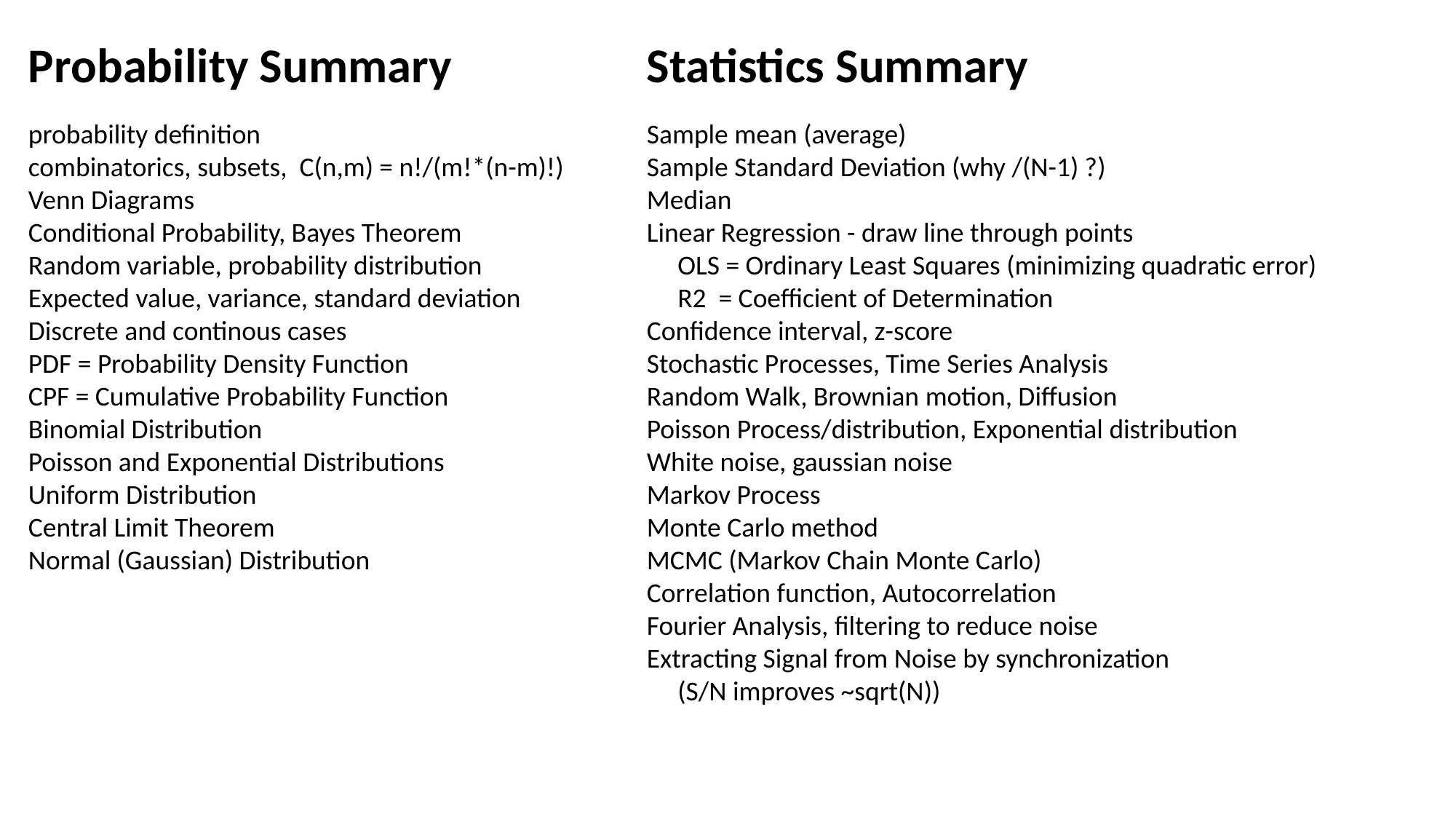

Statistics Summary
Probability Summary
probability definition
combinatorics, subsets,  C(n,m) = n!/(m!*(n-m)!)
Venn Diagrams
Conditional Probability, Bayes Theorem
Random variable, probability distribution
Expected value, variance, standard deviation
Discrete and continous cases
PDF = Probability Density Function
CPF = Cumulative Probability Function
Binomial Distribution
Poisson and Exponential Distributions
Uniform Distribution
Central Limit Theorem
Normal (Gaussian) Distribution
Sample mean (average)
Sample Standard Deviation (why /(N-1) ?)
Median
Linear Regression - draw line through points
     OLS = Ordinary Least Squares (minimizing quadratic error)
     R2  = Coefficient of Determination
Confidence interval, z-score
Stochastic Processes, Time Series Analysis
Random Walk, Brownian motion, Diffusion
Poisson Process/distribution, Exponential distribution
White noise, gaussian noise
Markov Process
Monte Carlo method
MCMC (Markov Chain Monte Carlo)
Correlation function, Autocorrelation
Fourier Analysis, filtering to reduce noise
Extracting Signal from Noise by synchronization
     (S/N improves ~sqrt(N))